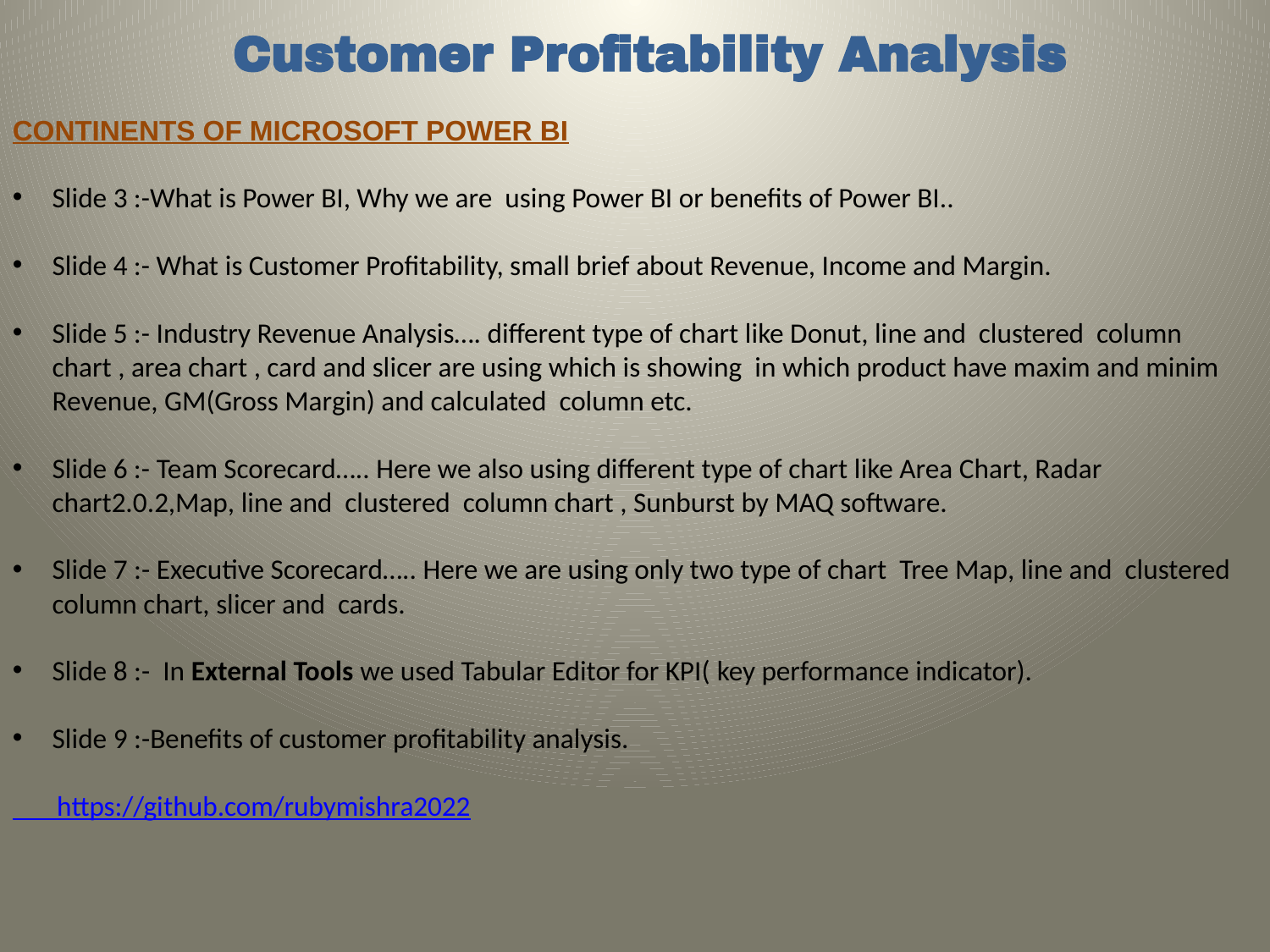

Customer Profitability Analysis
CONTINENTS OF MICROSOFT POWER BI

Slide 3 :-What is Power BI, Why we are  using Power BI or benefits of Power BI..

Slide 4 :- What is Customer Profitability, small brief about Revenue, Income and Margin.

Slide 5 :- Industry Revenue Analysis…. different type of chart like Donut, line and  clustered  column chart , area chart , card and slicer are using which is showing  in which product have maxim and minim Revenue, GM(Gross Margin) and calculated  column etc.

Slide 6 :- Team Scorecard….. Here we also using different type of chart like Area Chart, Radar chart2.0.2,Map, line and  clustered  column chart , Sunburst by MAQ software.

Slide 7 :- Executive Scorecard….. Here we are using only two type of chart  Tree Map, line and  clustered  column chart, slicer and  cards.

Slide 8 :-  In External Tools we used Tabular Editor for KPI( key performance indicator).

Slide 9 :-Benefits of customer profitability analysis.

       https://github.com/rubymishra2022